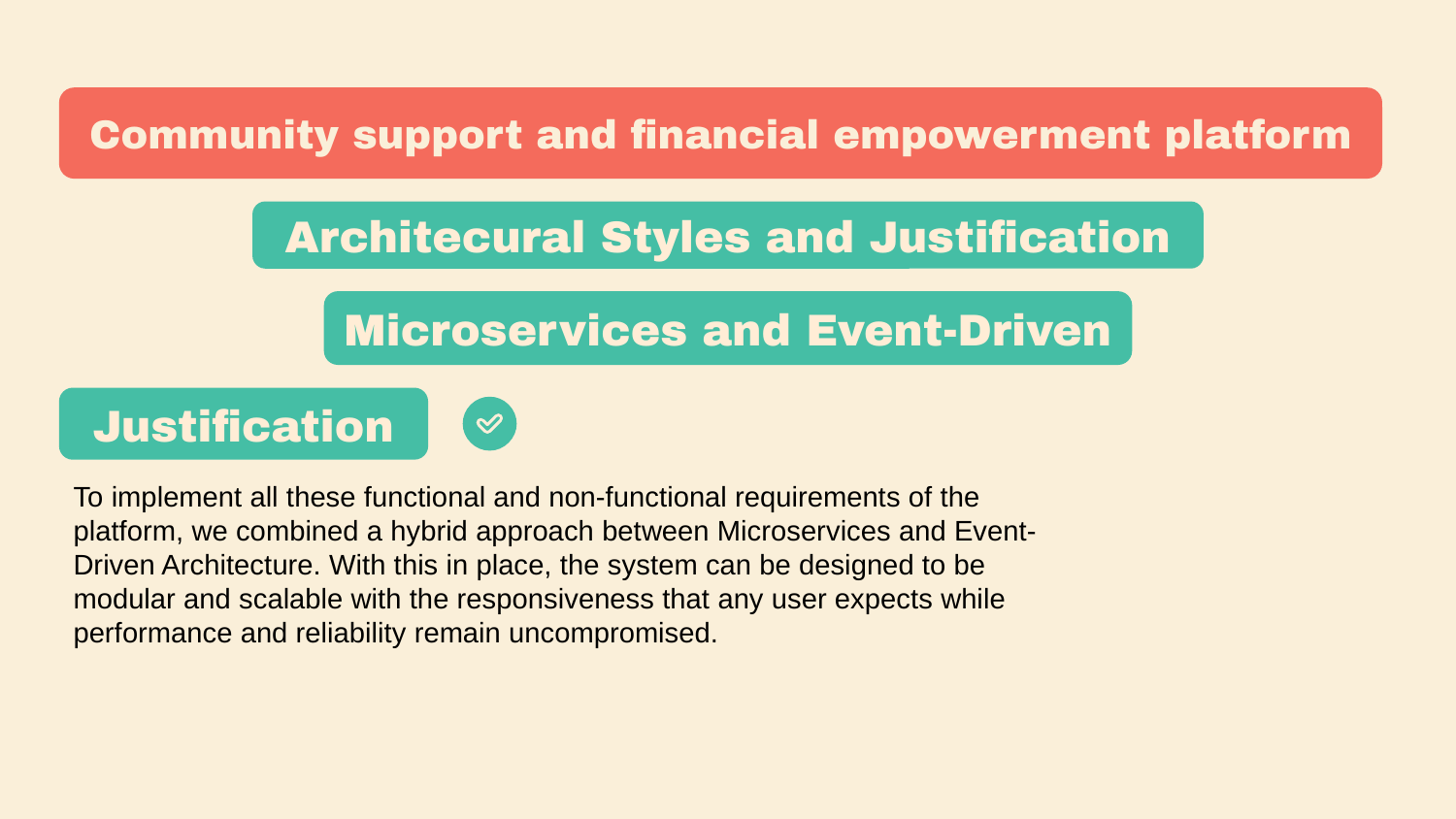

# Community service project proposal infographics
Community support and financial empowerment platform
Architecural Styles and Justification
Microservices and Event-Driven
Justification

To implement all these functional and non-functional requirements of the platform, we combined a hybrid approach between Microservices and Event-Driven Architecture. With this in place, the system can be designed to be modular and scalable with the responsiveness that any user expects while performance and reliability remain uncompromised.